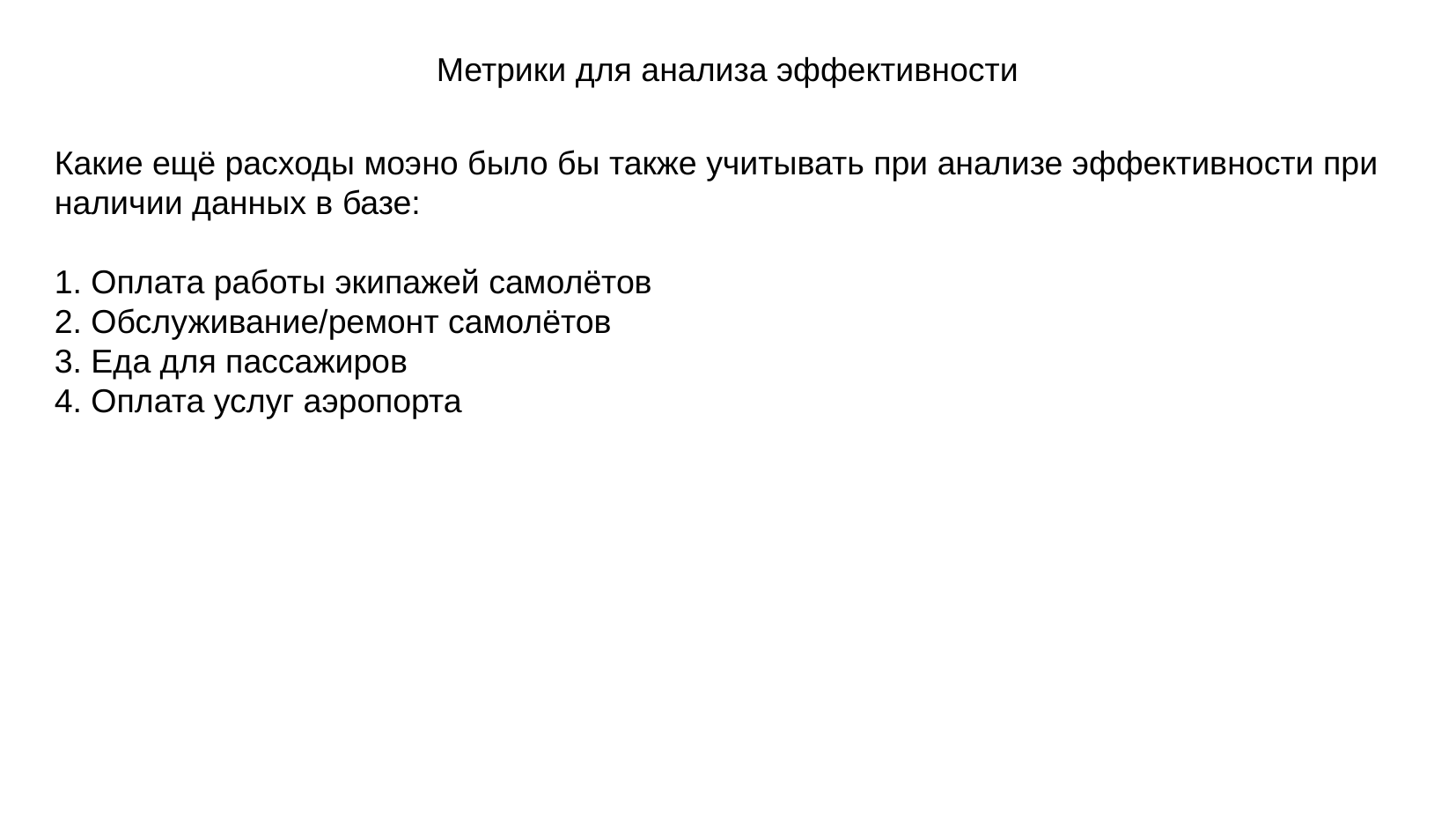

Метрики для анализа эффективности
Какие ещё расходы моэно было бы также учитывать при анализе эффективности при наличии данных в базе:

1. Оплата работы экипажей самолётов
2. Обслуживание/ремонт самолётов
3. Еда для пассажиров
4. Оплата услуг аэропорта